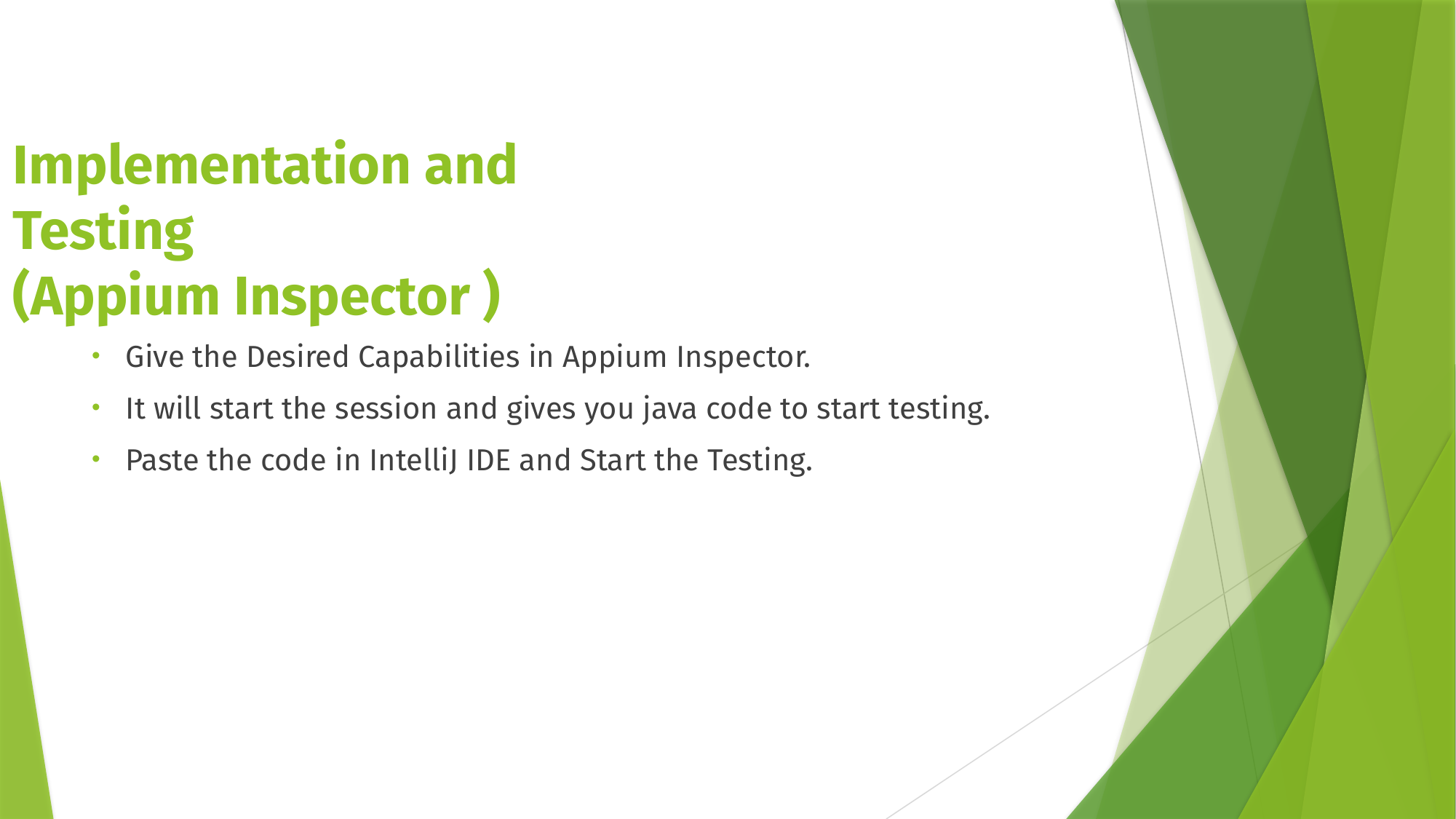

# Implementation and Testing (Appium Inspector )
Give the Desired Capabilities in Appium Inspector.
It will start the session and gives you java code to start testing.
Paste the code in IntelliJ IDE and Start the Testing.